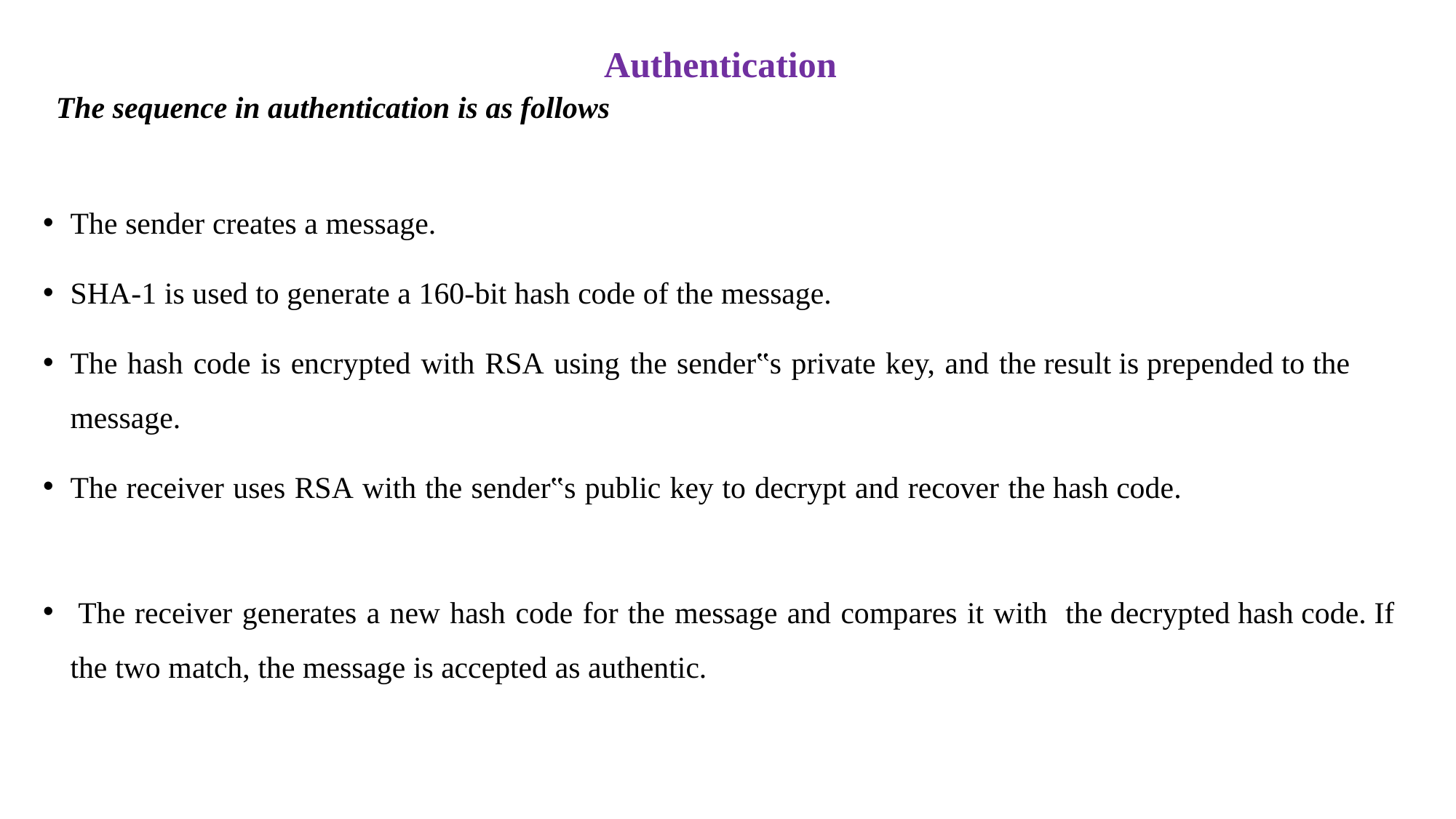

Authentication
The sequence in authentication is as follows

The sender creates a message.
SHA-1 is used to generate a 160-bit hash code of the message.
The hash code is encrypted with RSA using the sender‟s private key, and the result is prepended to the message.
The receiver uses RSA with the sender‟s public key to decrypt and recover the hash code.

 The receiver generates a new hash code for the message and compares it with     the decrypted hash code. If the two match, the message is accepted as authentic.